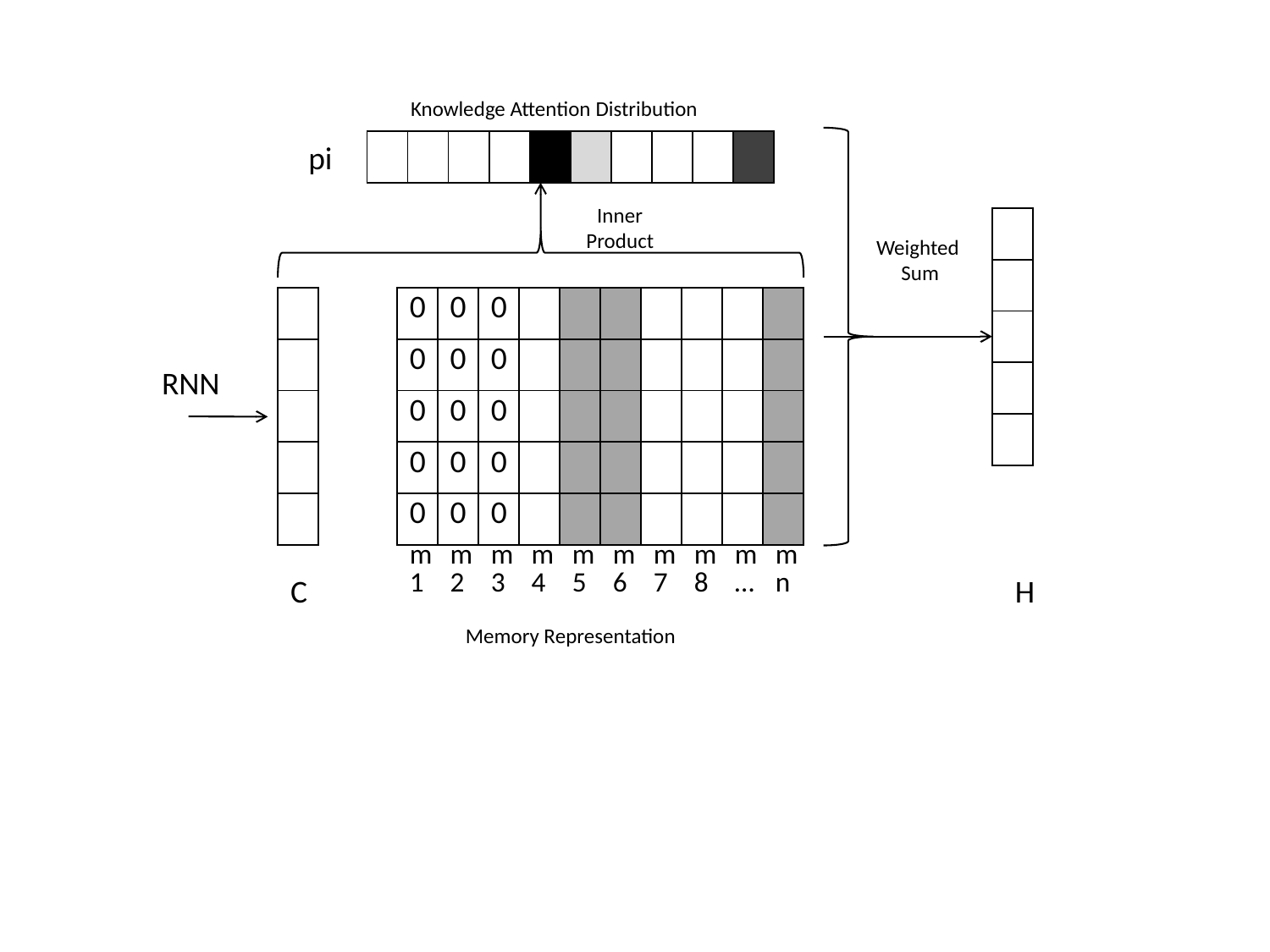

Knowledge Attention Distribution

|  |  |  |  |  |  |  |  |  |  |
| --- | --- | --- | --- | --- | --- | --- | --- | --- | --- |
pi
Inner
Product
|  |
| --- |
|  |
|  |
|  |
|  |
Weighted
 Sum
|  |
| --- |
|  |
|  |
|  |
|  |
| 0 | 0 | 0 |  |  |  |  |  |  |  |
| --- | --- | --- | --- | --- | --- | --- | --- | --- | --- |
| 0 | 0 | 0 |  |  |  |  |  |  |  |
| 0 | 0 | 0 |  |  |  |  |  |  |  |
| 0 | 0 | 0 |  |  |  |  |  |  |  |
| 0 | 0 | 0 |  |  |  |  |  |  |  |
RNN
| m1 | m2 | m3 | m4 | m5 | m6 | m7 | m8 | m… | mn |
| --- | --- | --- | --- | --- | --- | --- | --- | --- | --- |
C
H
Memory Representation